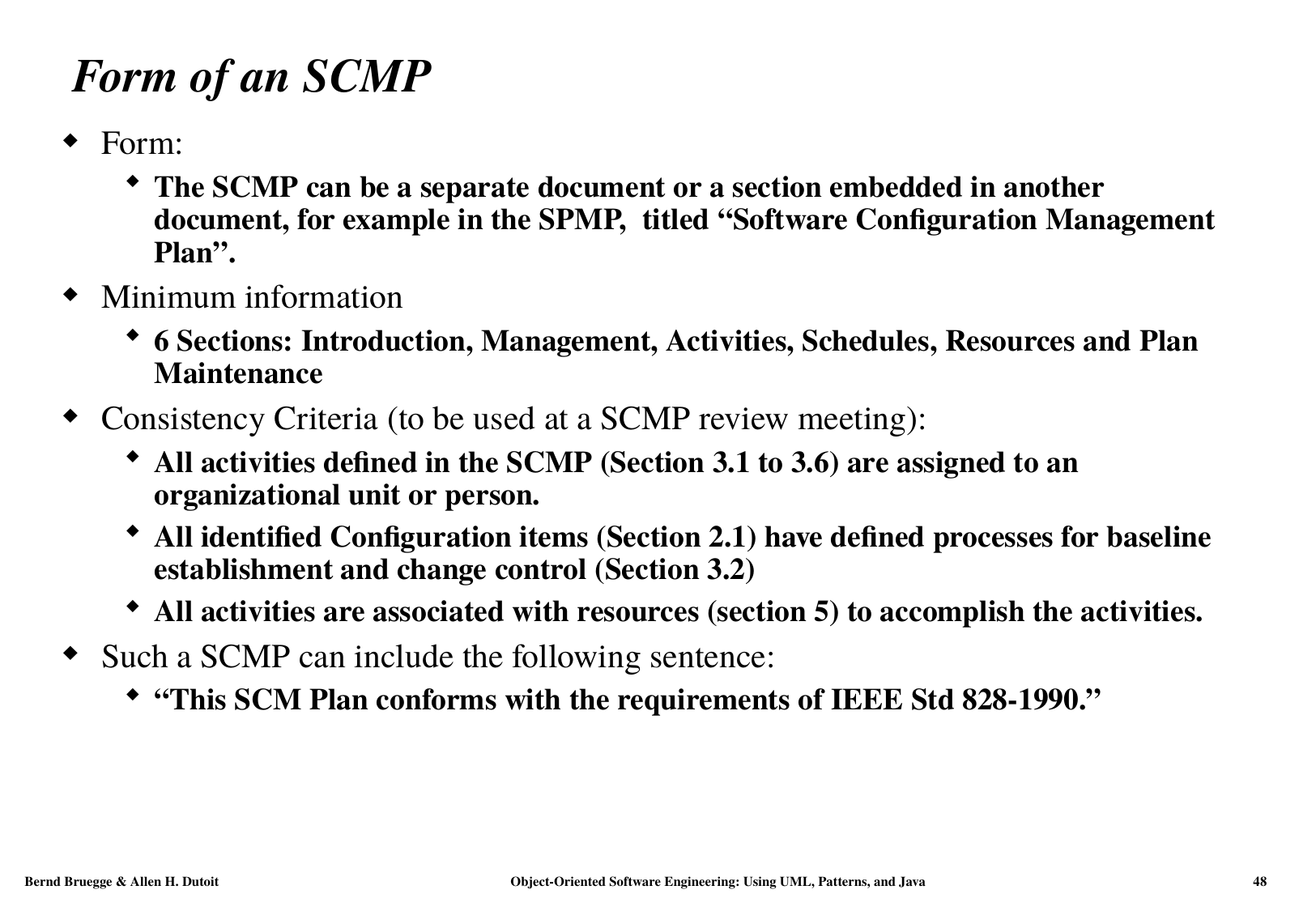

# Form of an SCMP
Form:
The SCMP can be a separate document or a section embedded in another document, for example in the SPMP,  titled “Software Configuration Management Plan”.
Minimum information
6 Sections: Introduction, Management, Activities, Schedules, Resources and Plan Maintenance
Consistency Criteria (to be used at a SCMP review meeting):
All activities defined in the SCMP (Section 3.1 to 3.6) are assigned to an organizational unit or person.
All identified Configuration items (Section 2.1) have defined processes for baseline establishment and change control (Section 3.2)
All activities are associated with resources (section 5) to accomplish the activities.
Such a SCMP can include the following sentence:
“This SCM Plan conforms with the requirements of IEEE Std 828-1990.”